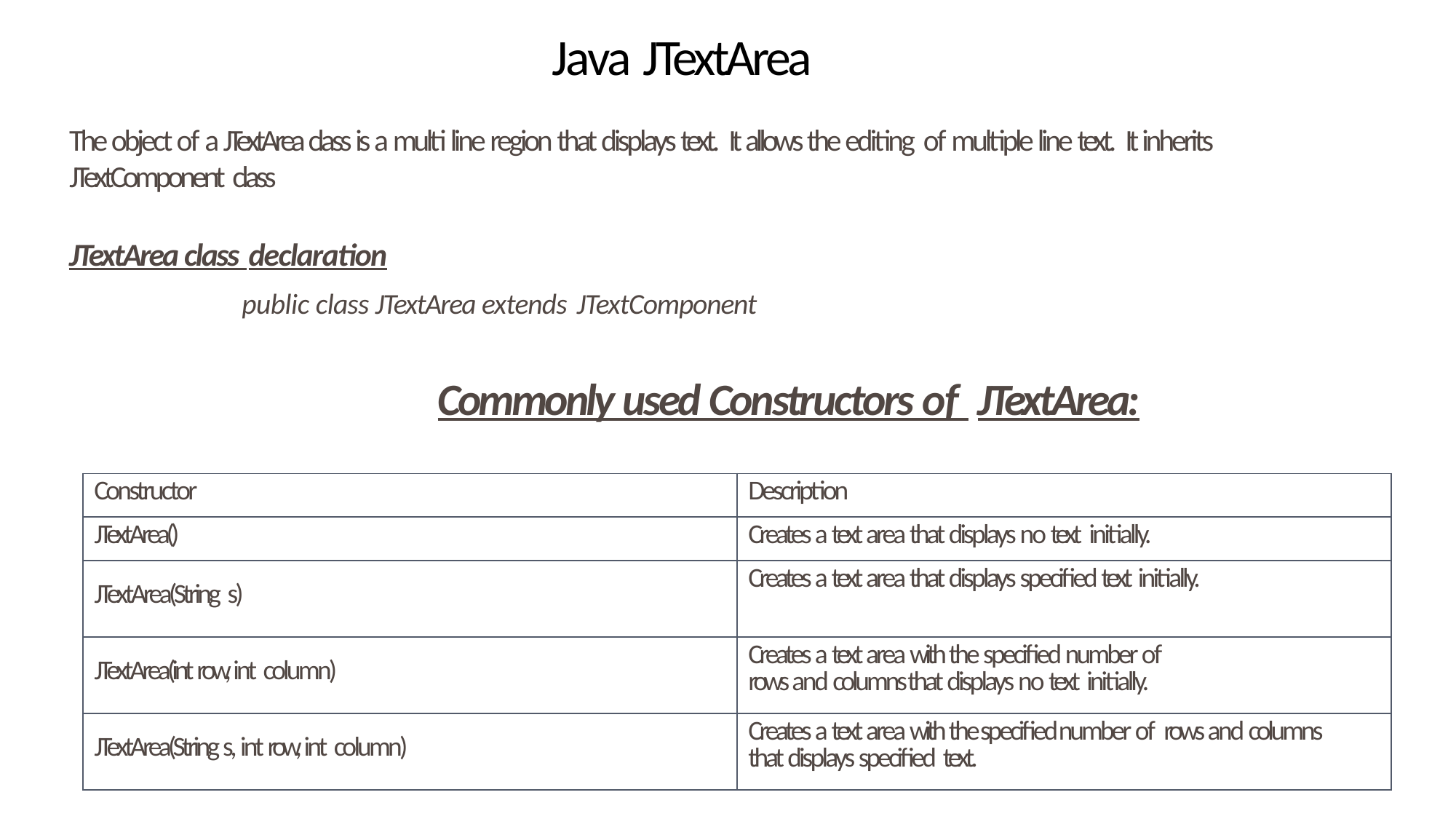

# Java JTextArea
The object of a JTextArea class is a multi line region that displays text. It allows the editing  of multiple line text. It inherits JTextComponent class

JTextArea class declaration
public class JTextArea extends JTextComponent

Commonly used Constructors of JTextArea:
| Constructor | Description |
| --- | --- |
| JTextArea() | Creates a text area that displays no text initially. |
| JTextArea(String s) | Creates a text area that displays specified text initially. |
| JTextArea(int row, int column) | Creates a text area with the specified number of rows and columns that displays no text initially. |
| JTextArea(String s, int row, int column) | Creates a text area with the specified number of rows and columns that displays specified text. |